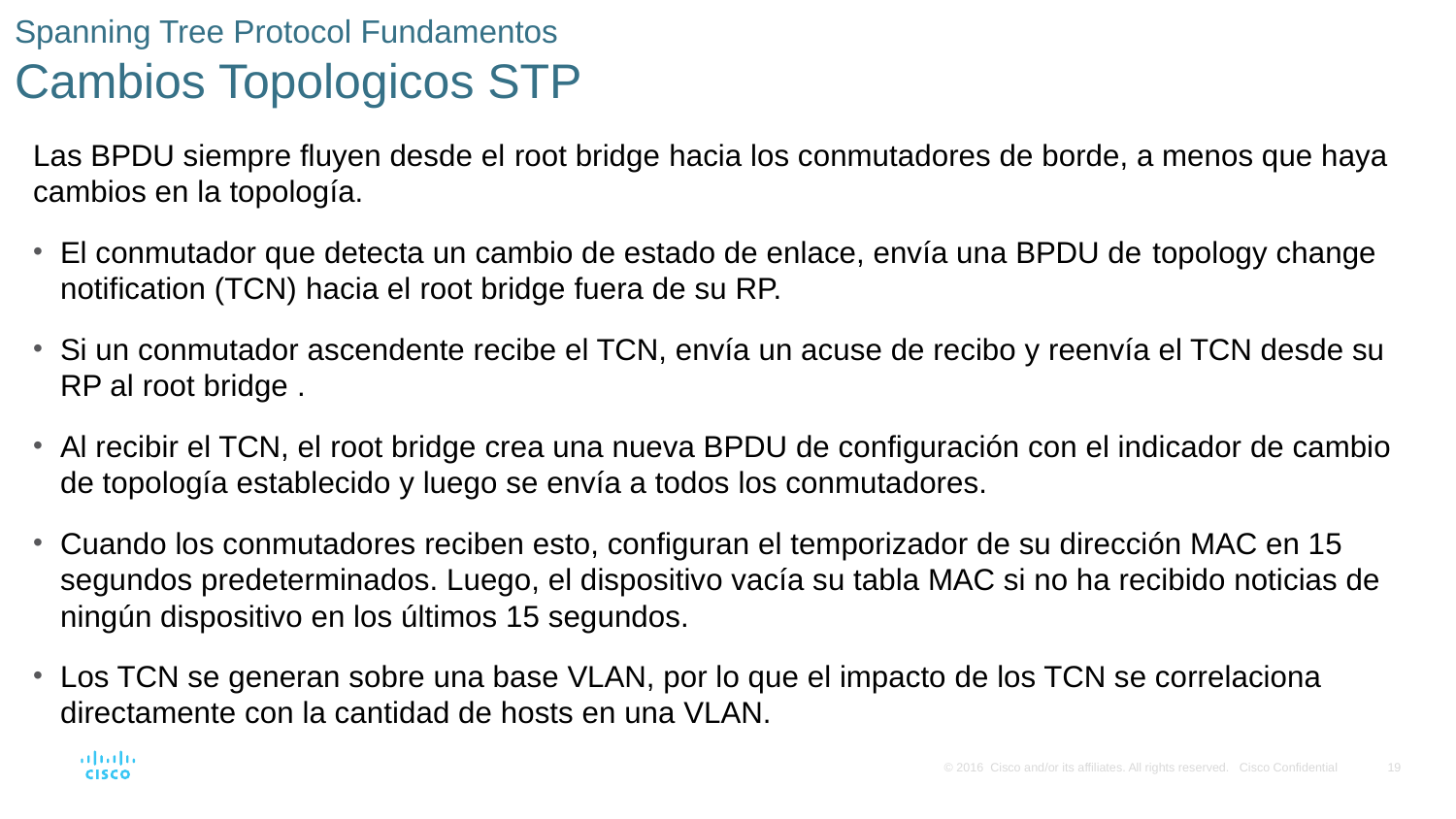

# Spanning Tree Protocol Fundamentos Cambios Topologicos STP
Las BPDU siempre fluyen desde el root bridge hacia los conmutadores de borde, a menos que haya cambios en la topología.
El conmutador que detecta un cambio de estado de enlace, envía una BPDU de topology change notification (TCN) hacia el root bridge fuera de su RP.
Si un conmutador ascendente recibe el TCN, envía un acuse de recibo y reenvía el TCN desde su RP al root bridge .
Al recibir el TCN, el root bridge crea una nueva BPDU de configuración con el indicador de cambio de topología establecido y luego se envía a todos los conmutadores.
Cuando los conmutadores reciben esto, configuran el temporizador de su dirección MAC en 15 segundos predeterminados. Luego, el dispositivo vacía su tabla MAC si no ha recibido noticias de ningún dispositivo en los últimos 15 segundos.
Los TCN se generan sobre una base VLAN, por lo que el impacto de los TCN se correlaciona directamente con la cantidad de hosts en una VLAN.